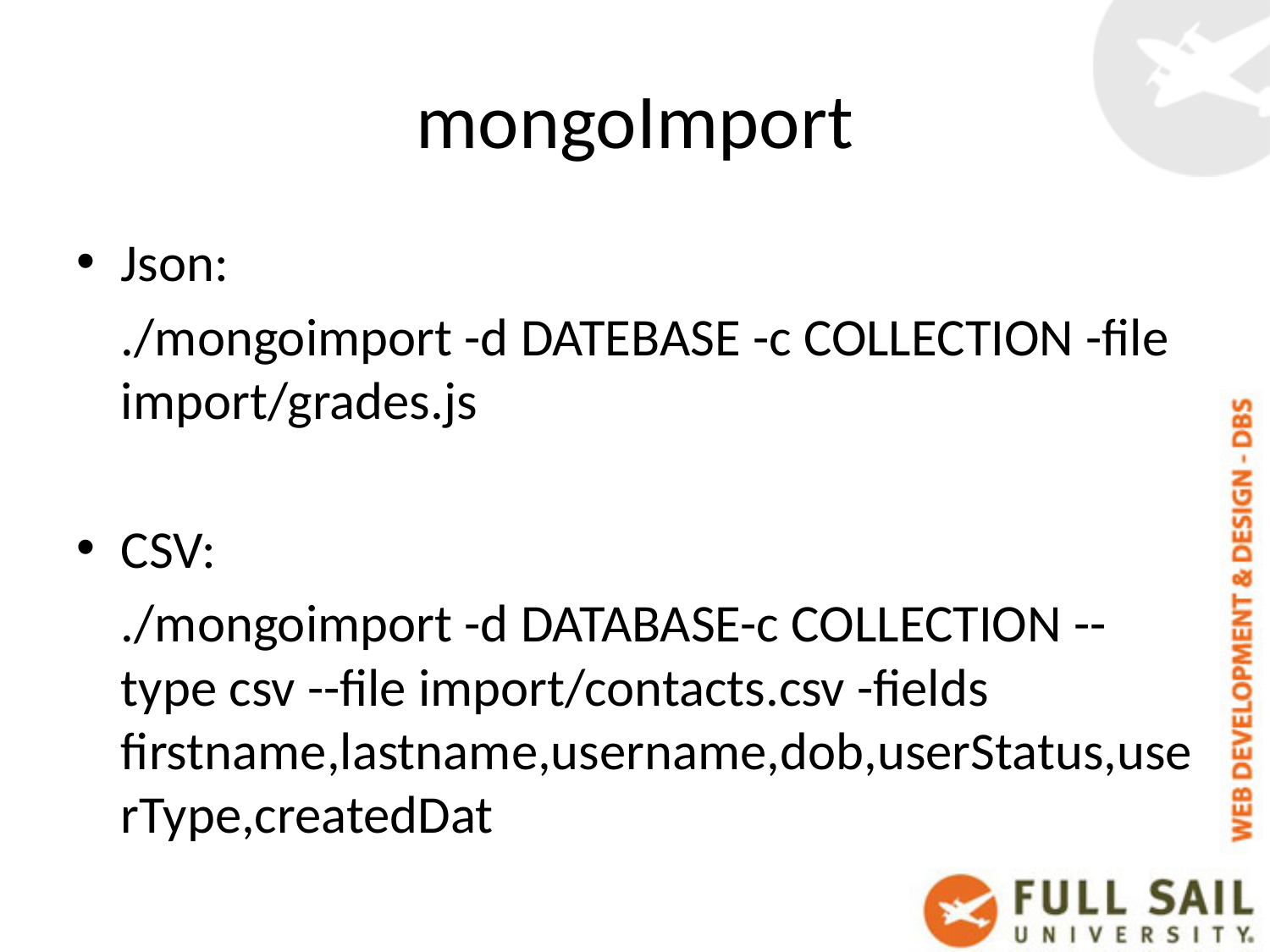

# mongoImport
Json:
	./mongoimport -d DATEBASE -c COLLECTION -file import/grades.js

CSV:
	./mongoimport -d DATABASE-c COLLECTION --type csv --file import/contacts.csv -fields firstname,lastname,username,dob,userStatus,userType,createdDat